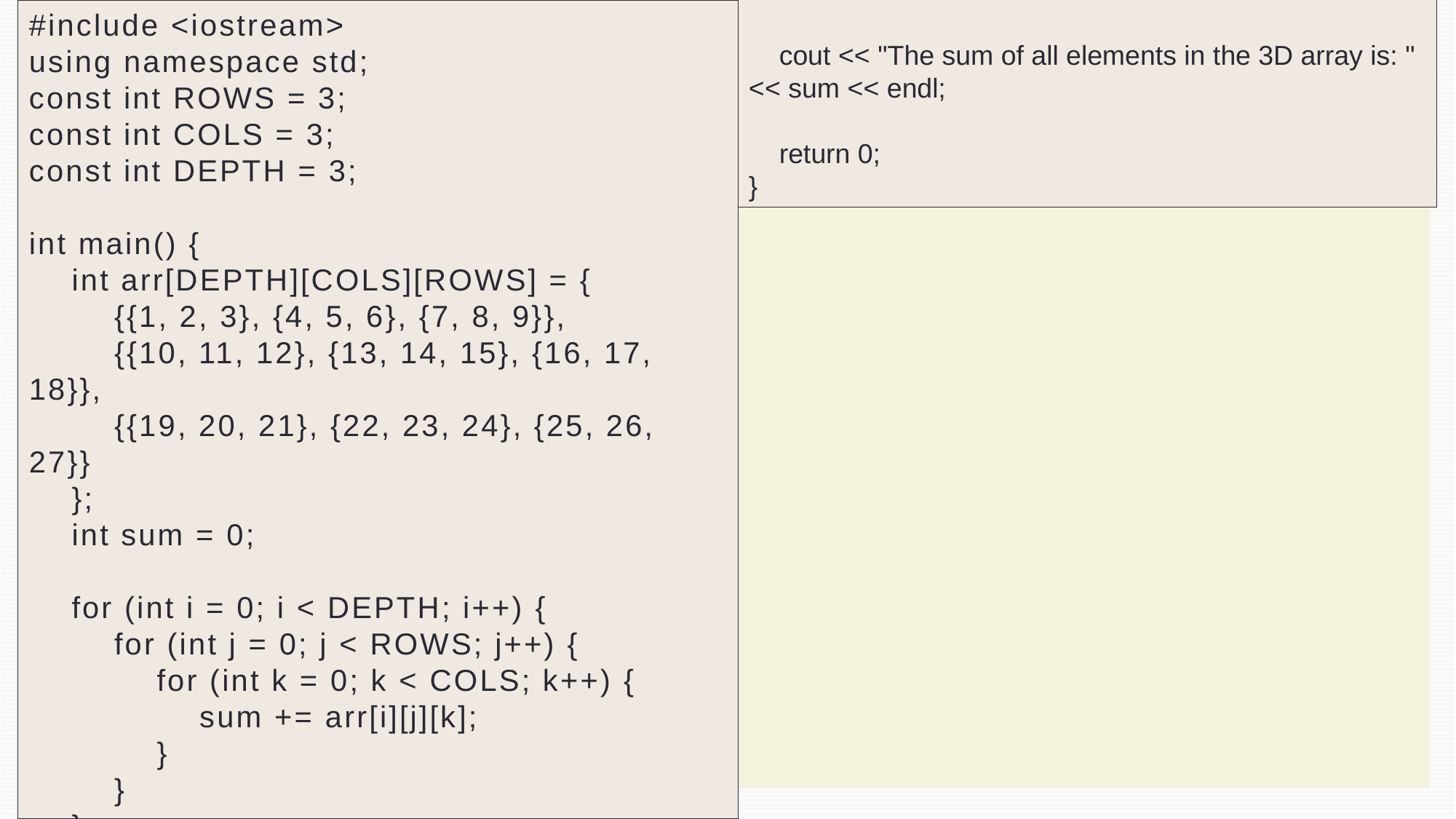

#include <iostream>
using namespace std;
const int ROWS = 3;
const int COLS = 3;
const int DEPTH = 3;

int main() {
    int arr[DEPTH][COLS][ROWS] = {
        {{1, 2, 3}, {4, 5, 6}, {7, 8, 9}},
        {{10, 11, 12}, {13, 14, 15}, {16, 17, 18}},
        {{19, 20, 21}, {22, 23, 24}, {25, 26, 27}}
    };
    int sum = 0;

    for (int i = 0; i < DEPTH; i++) {
        for (int j = 0; j < ROWS; j++) {
            for (int k = 0; k < COLS; k++) {
                sum += arr[i][j][k];
            }
        }
    }

    cout << "The sum of all elements in the 3D array is: " << sum << endl;

    return 0;
}